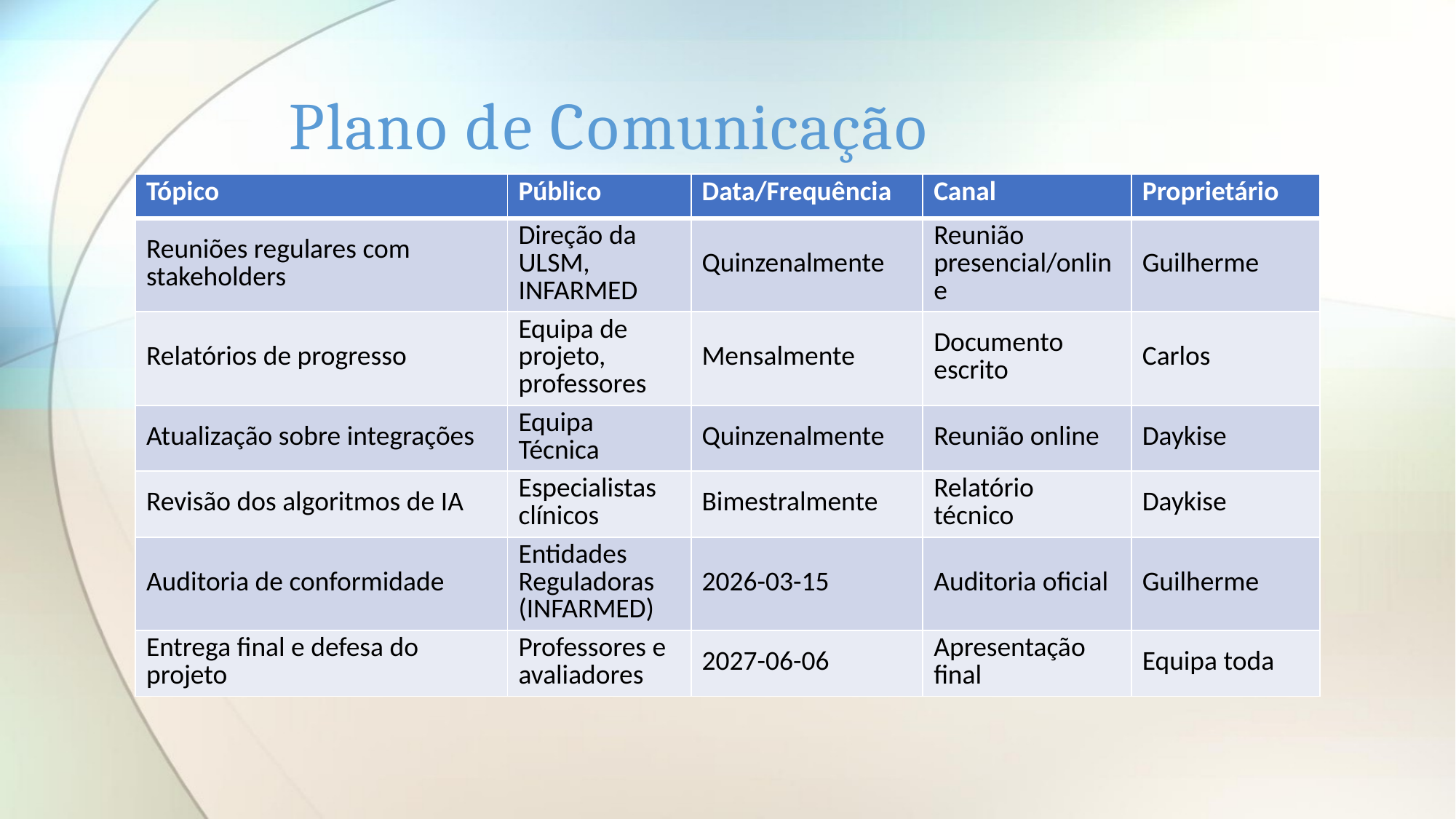

# Plano de Comunicação
| Tópico | Público | Data/Frequência | Canal | Proprietário |
| --- | --- | --- | --- | --- |
| Reuniões regulares com stakeholders | Direção da ULSM, INFARMED | Quinzenalmente | Reunião presencial/online | Guilherme |
| Relatórios de progresso | Equipa de projeto, professores | Mensalmente | Documento escrito | Carlos |
| Atualização sobre integrações | Equipa Técnica | Quinzenalmente | Reunião online | Daykise |
| Revisão dos algoritmos de IA | Especialistas clínicos | Bimestralmente | Relatório técnico | Daykise |
| Auditoria de conformidade | Entidades Reguladoras (INFARMED) | 2026-03-15 | Auditoria oficial | Guilherme |
| Entrega final e defesa do projeto | Professores e avaliadores | 2027-06-06 | Apresentação final | Equipa toda |